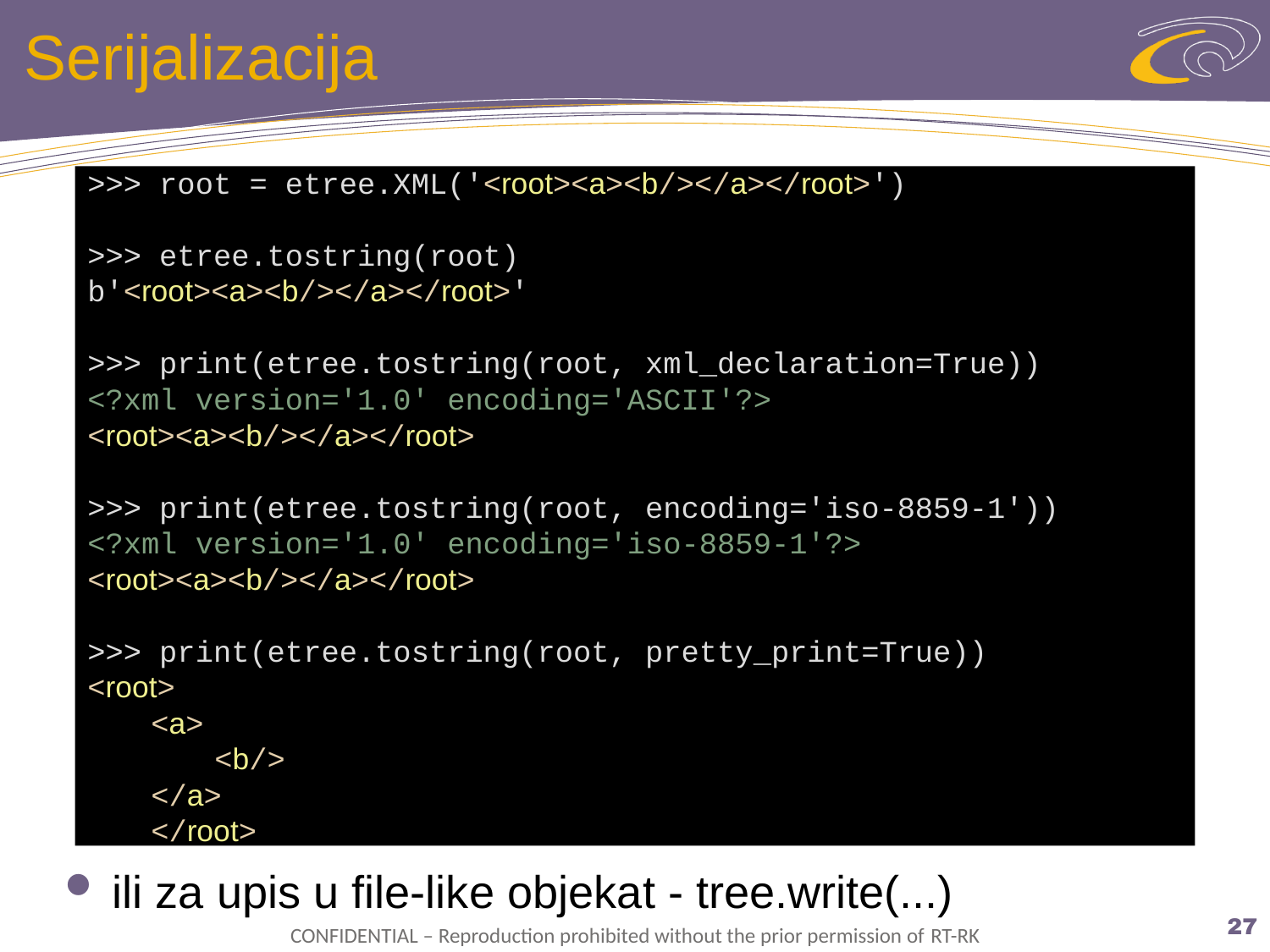

# Serijalizacija
>>> root = etree.XML('<root><a><b/></a></root>')

>>> etree.tostring(root)
b'<root><a><b/></a></root>'

>>> print(etree.tostring(root, xml_declaration=True))
<?xml version='1.0' encoding='ASCII'?>
<root><a><b/></a></root>

>>> print(etree.tostring(root, encoding='iso-8859-1'))
<?xml version='1.0' encoding='iso-8859-1'?> <root><a><b/></a></root>

>>> print(etree.tostring(root, pretty_print=True))
<root>
<a>
<b/>
</a>
</root>
ili za upis u file-like objekat - tree.write(...)